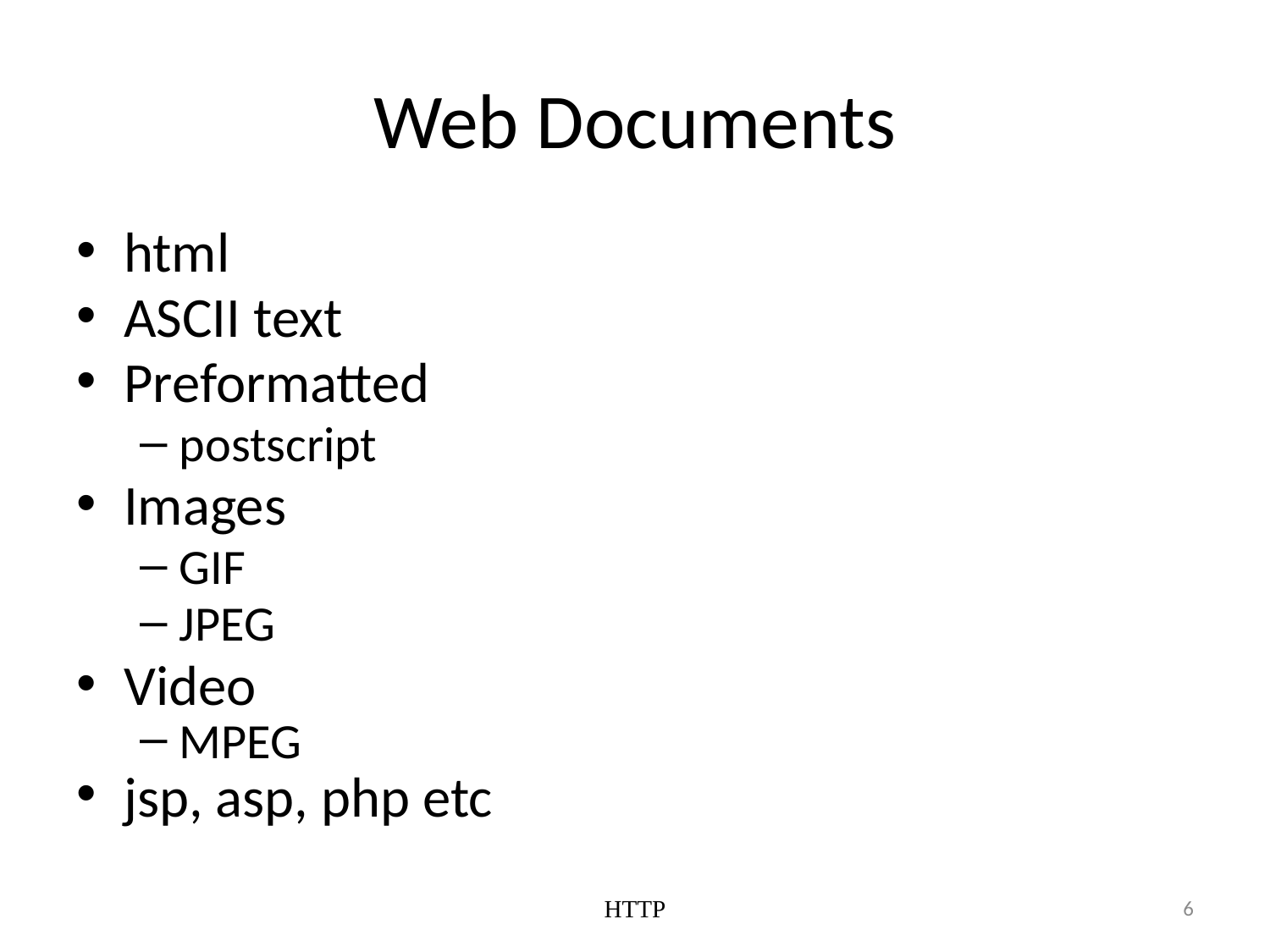

# Web Documents
html
ASCII text
Preformatted
postscript
Images
GIF
JPEG
Video
MPEG
jsp, asp, php etc
HTTP
6